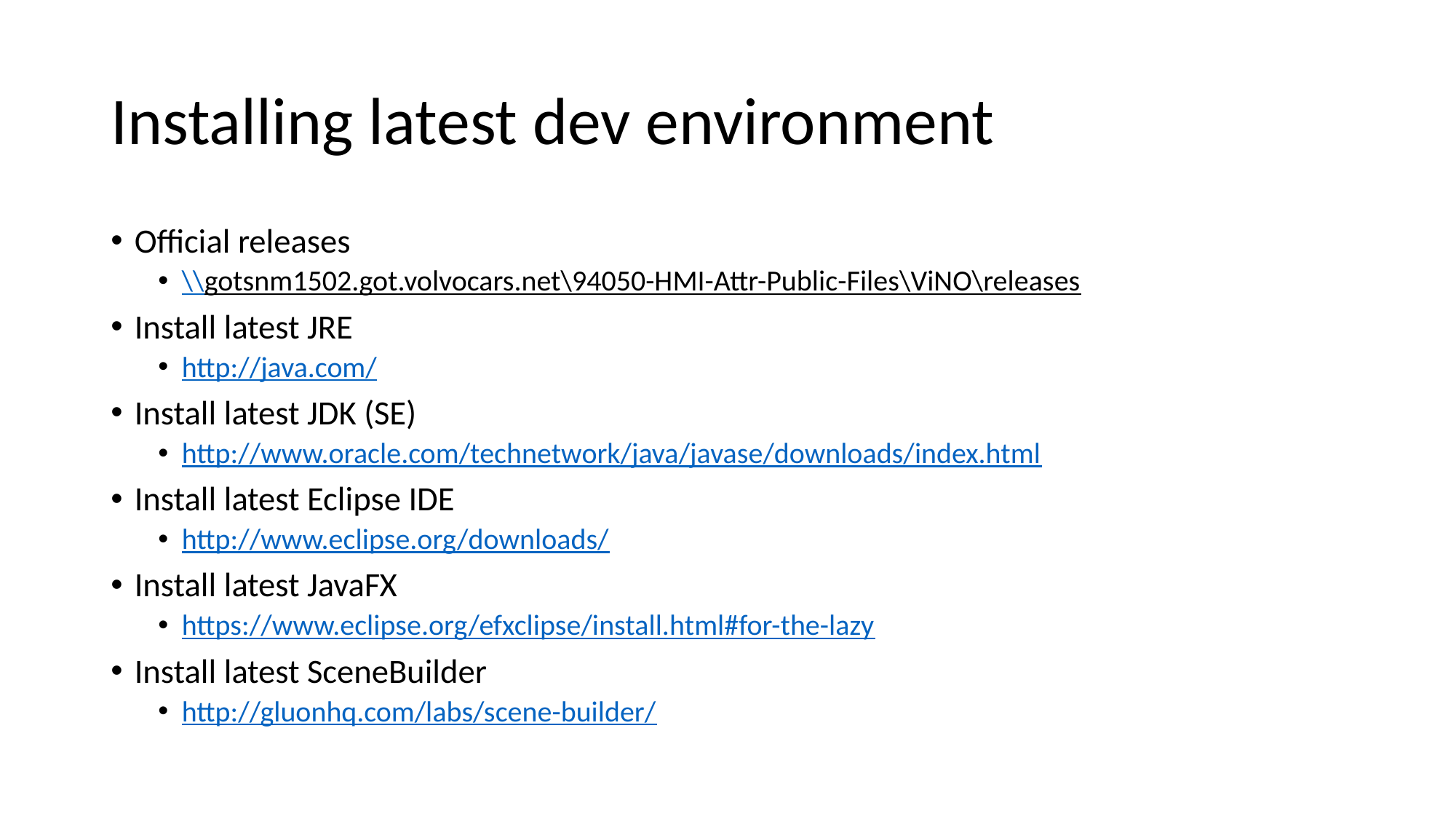

# Installing latest dev environment
Official releases
\\gotsnm1502.got.volvocars.net\94050-HMI-Attr-Public-Files\ViNO\releases
Install latest JRE
http://java.com/
Install latest JDK (SE)
http://www.oracle.com/technetwork/java/javase/downloads/index.html
Install latest Eclipse IDE
http://www.eclipse.org/downloads/
Install latest JavaFX
https://www.eclipse.org/efxclipse/install.html#for-the-lazy
Install latest SceneBuilder
http://gluonhq.com/labs/scene-builder/